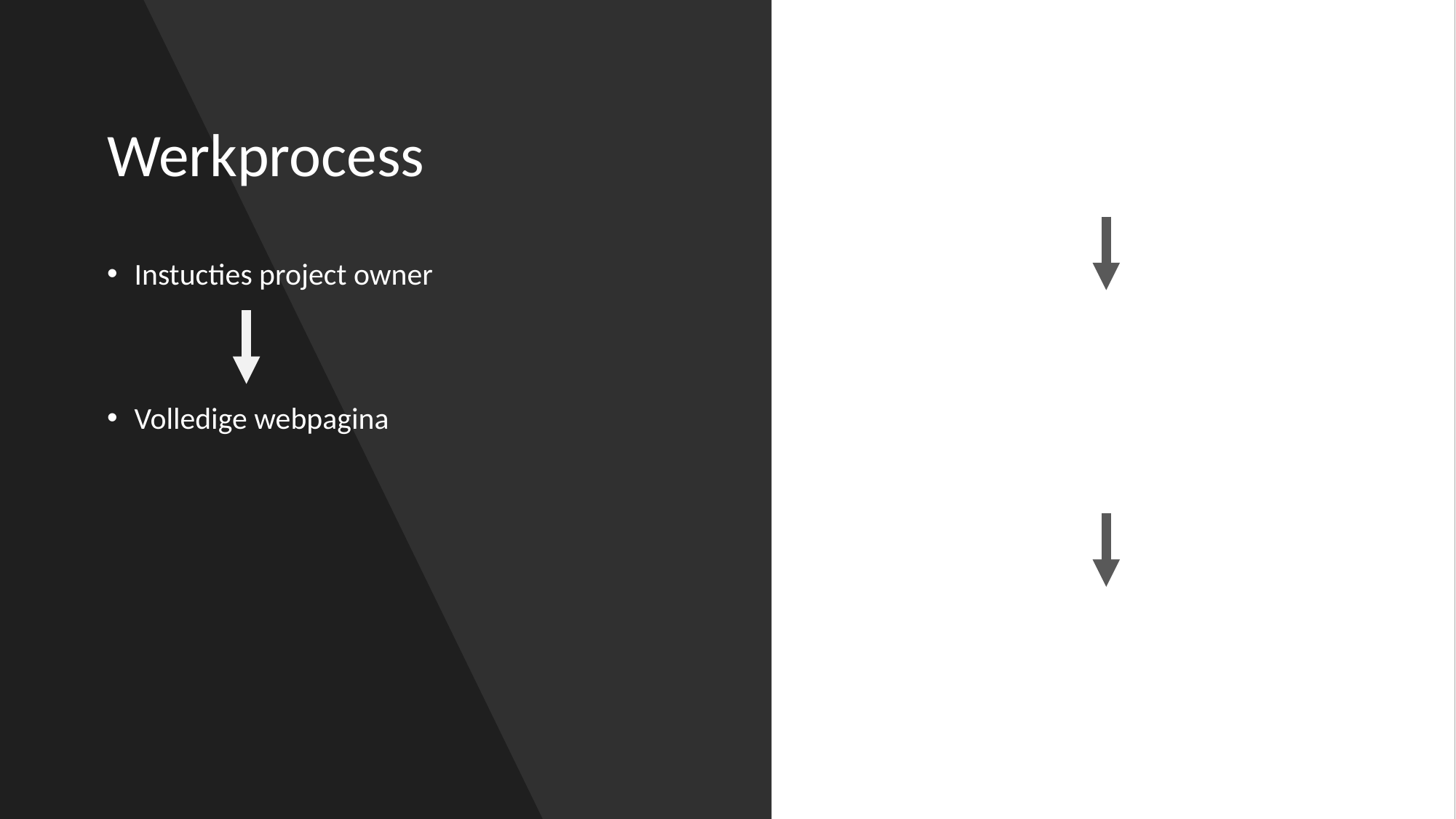

# Werkprocess
Instucties project owner

Volledige webpagina